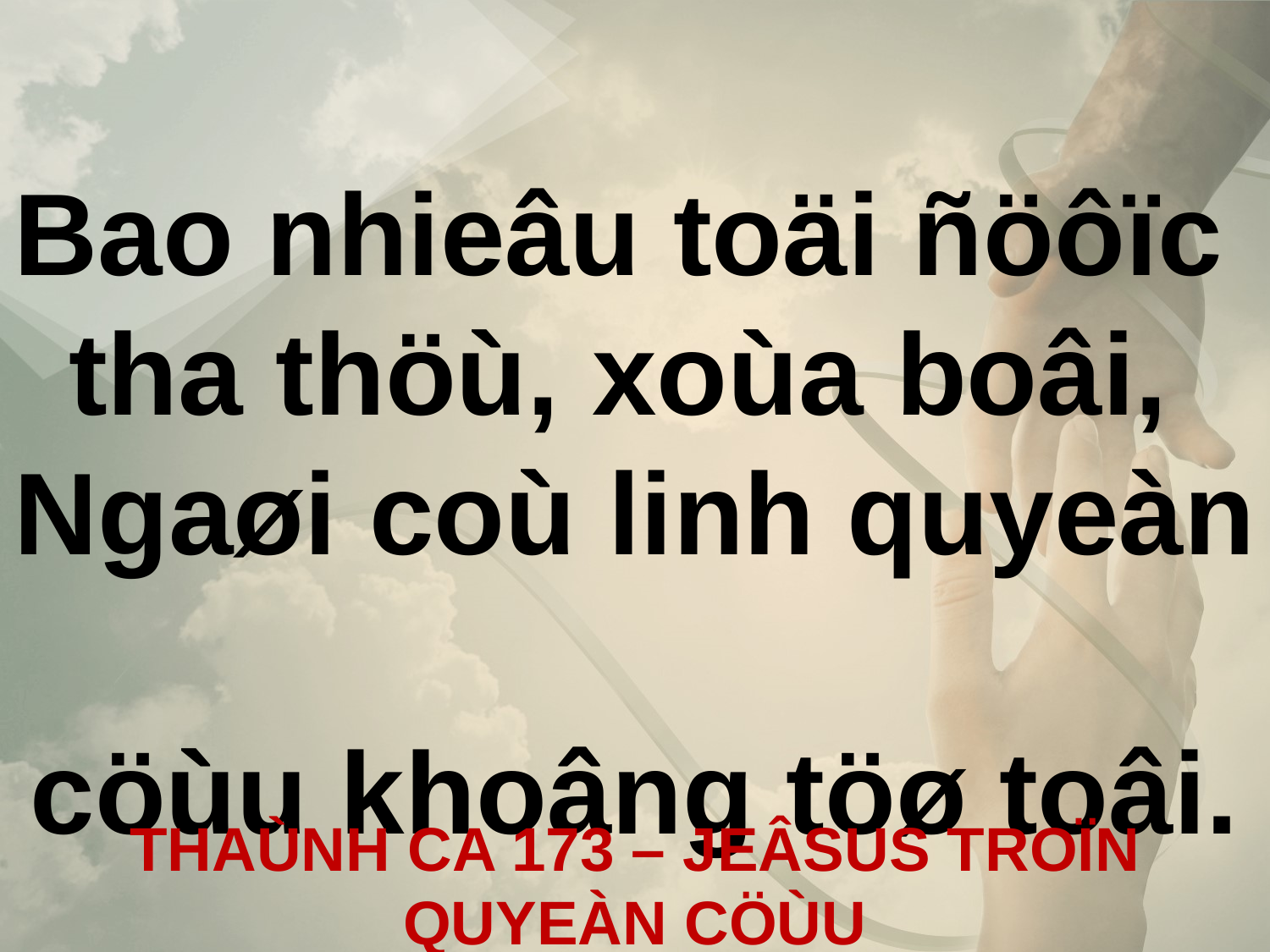

Bao nhieâu toäi ñöôïc
tha thöù, xoùa boâi,
Ngaøi coù linh quyeàn
cöùu khoâng töø toâi.
THAÙNH CA 173 – JEÂSUS TROÏN QUYEÀN CÖÙU